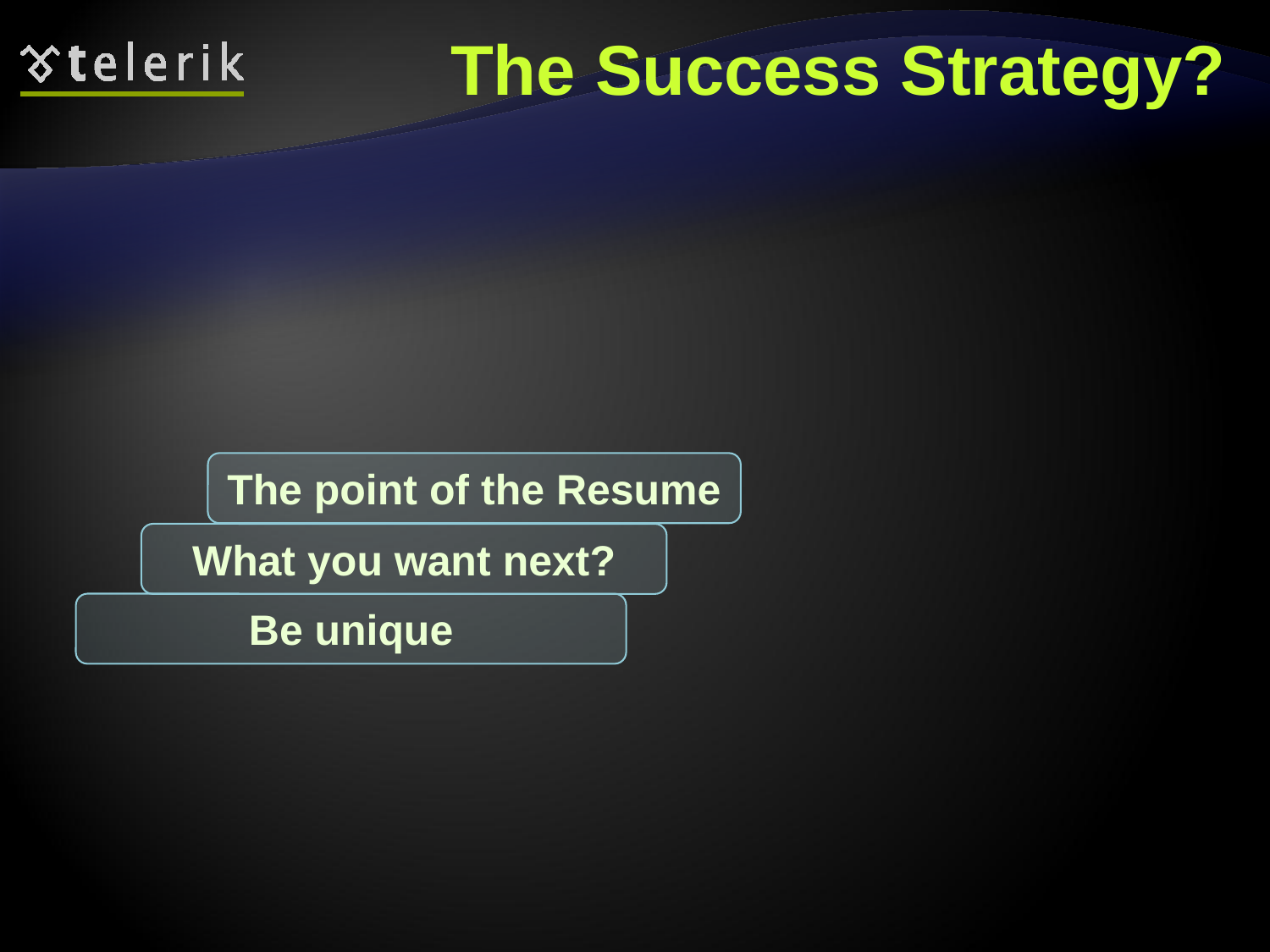

# The Success Strategy?
The point of the Resume
What you want next?
Be unique